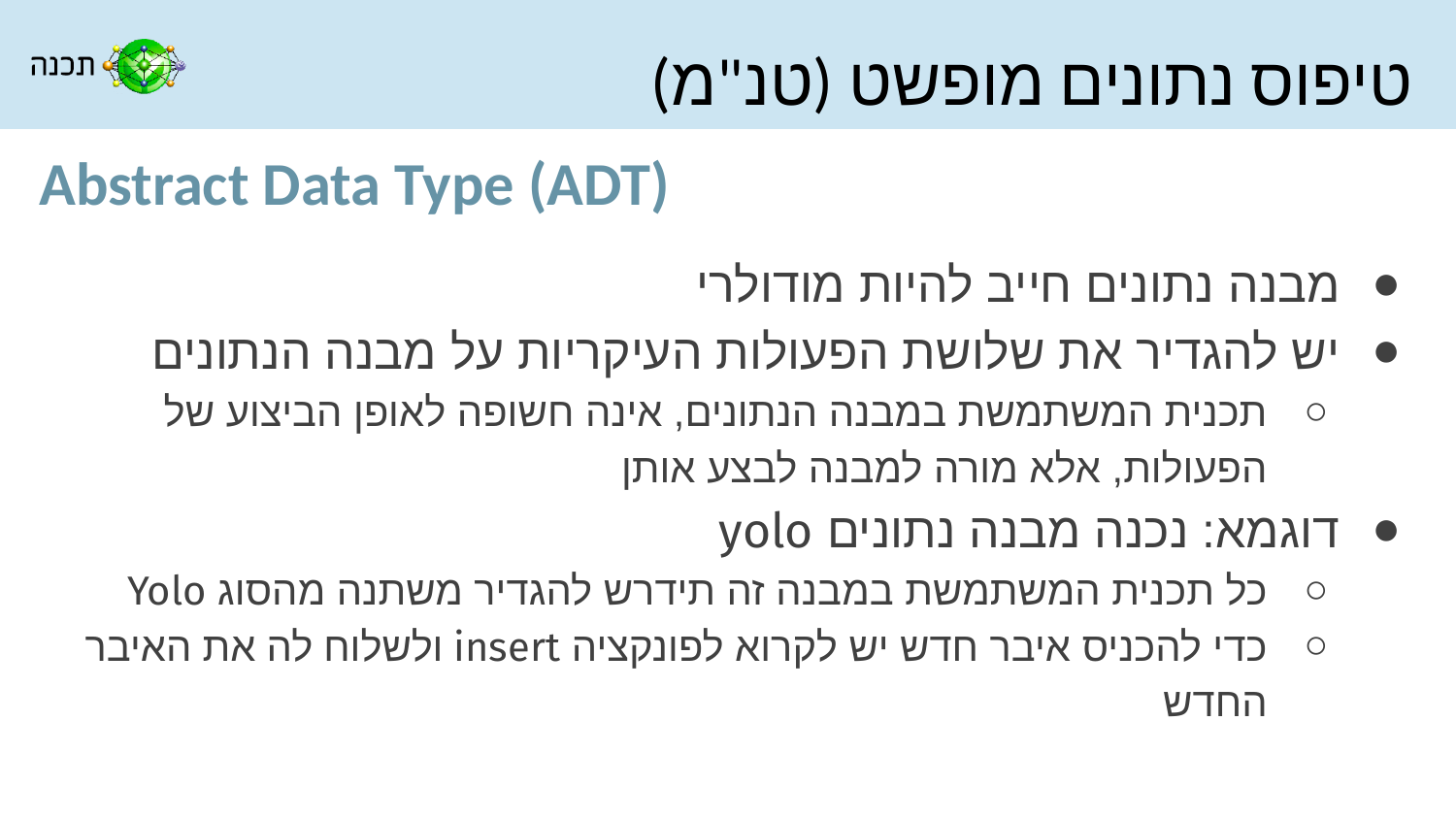

# טיפוס נתונים מופשט (טנ"מ)
Abstract Data Type (ADT)
מבנה נתונים חייב להיות מודולרי
יש להגדיר את שלושת הפעולות העיקריות על מבנה הנתונים
תכנית המשתמשת במבנה הנתונים, אינה חשופה לאופן הביצוע של הפעולות, אלא מורה למבנה לבצע אותן
דוגמא: נכנה מבנה נתונים yolo
כל תכנית המשתמשת במבנה זה תידרש להגדיר משתנה מהסוג Yolo
כדי להכניס איבר חדש יש לקרוא לפונקציה insert ולשלוח לה את האיבר החדש